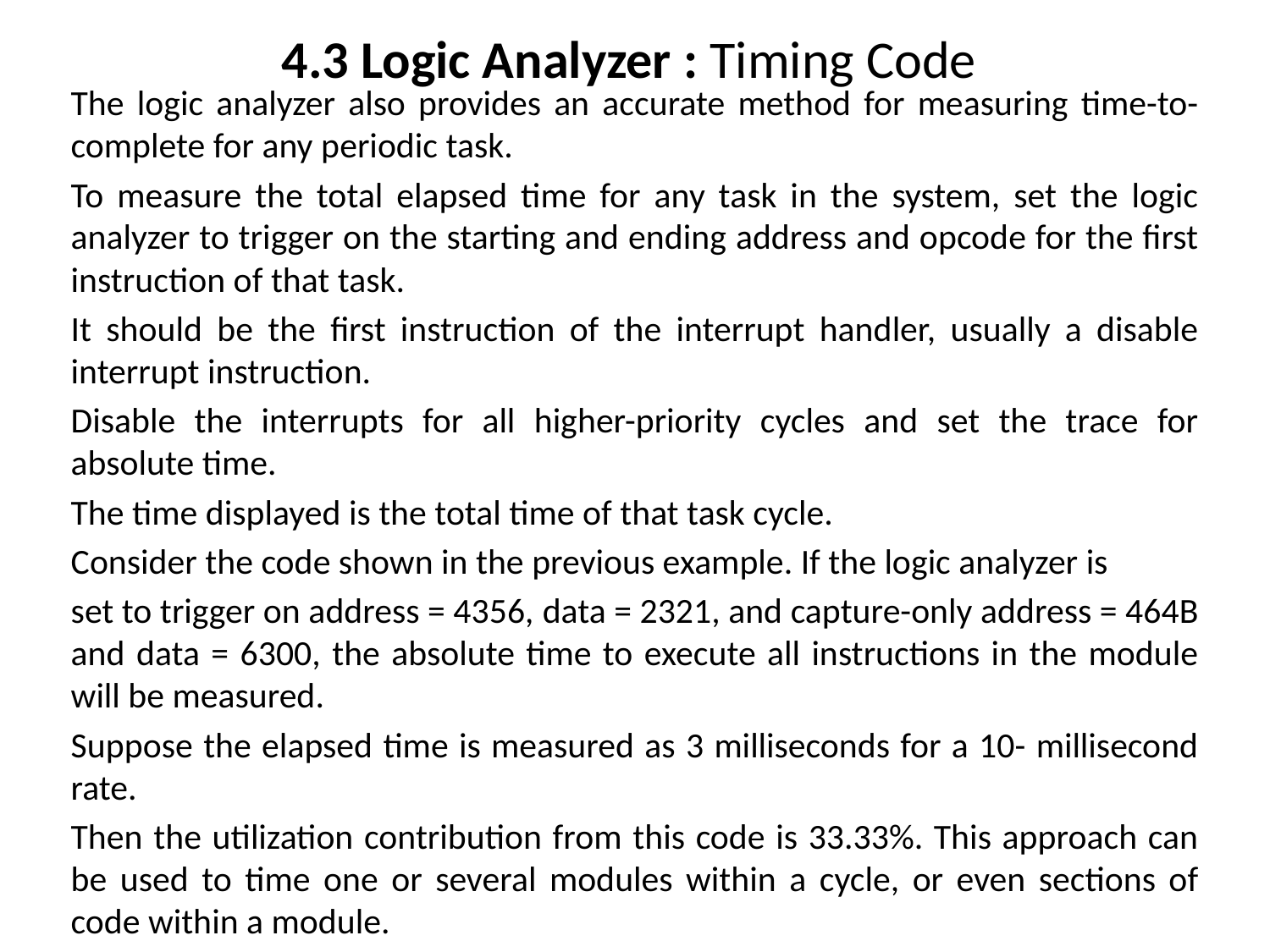

# 4.3 Logic Analyzer : Timing Code
The logic analyzer also provides an accurate method for measuring time-to-complete for any periodic task.
To measure the total elapsed time for any task in the system, set the logic analyzer to trigger on the starting and ending address and opcode for the first instruction of that task.
It should be the first instruction of the interrupt handler, usually a disable interrupt instruction.
Disable the interrupts for all higher-priority cycles and set the trace for absolute time.
The time displayed is the total time of that task cycle.
Consider the code shown in the previous example. If the logic analyzer is
set to trigger on address = 4356, data = 2321, and capture-only address = 464B and data = 6300, the absolute time to execute all instructions in the module will be measured.
Suppose the elapsed time is measured as 3 milliseconds for a 10- millisecond rate.
Then the utilization contribution from this code is 33.33%. This approach can be used to time one or several modules within a cycle, or even sections of code within a module.